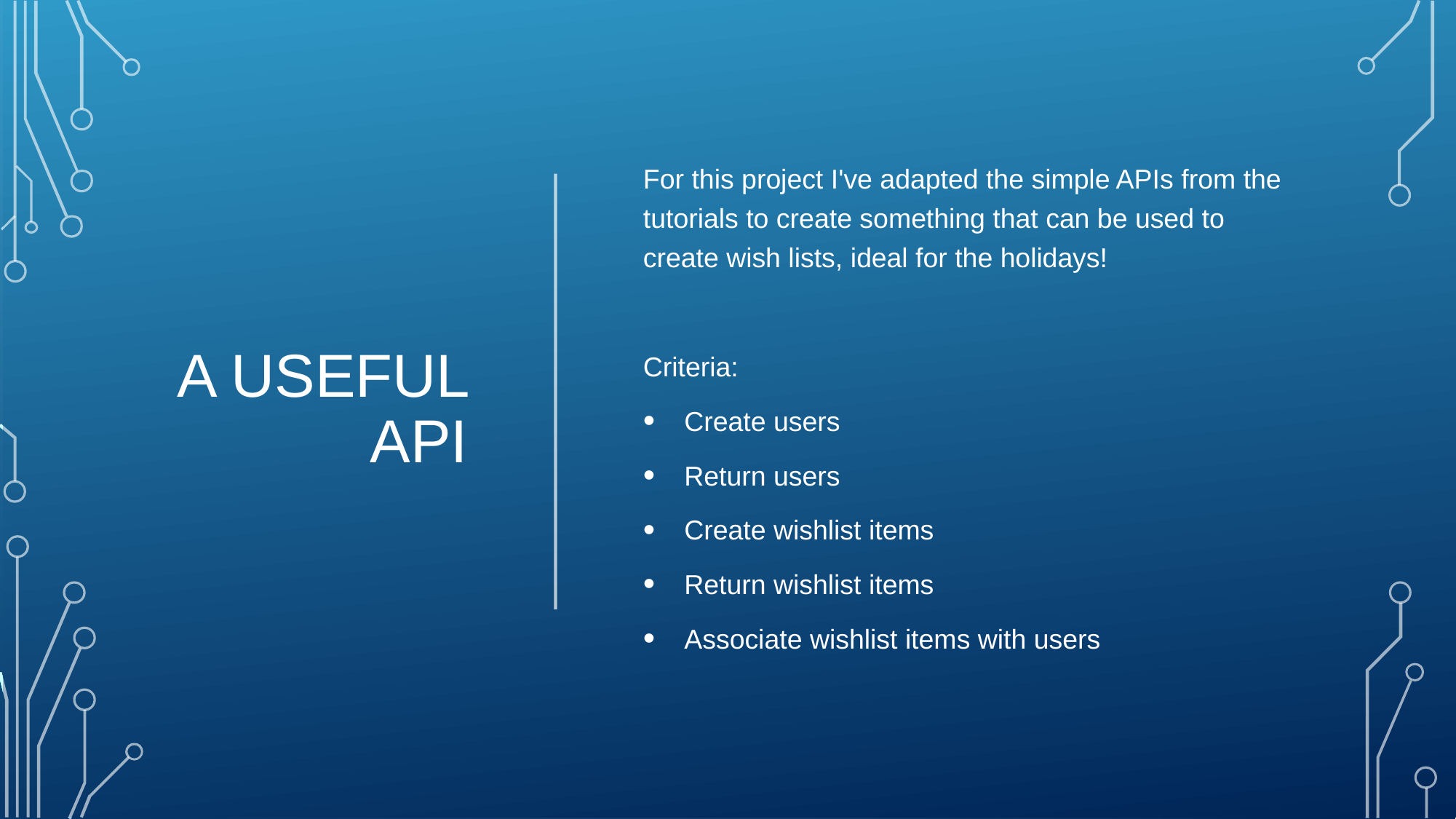

For this project I've adapted the simple APIs from the tutorials to create something that can be used to create wish lists, ideal for the holidays!

Criteria:
Create users
Return users
Create wishlist items
Return wishlist items
Associate wishlist items with users
# A Useful API